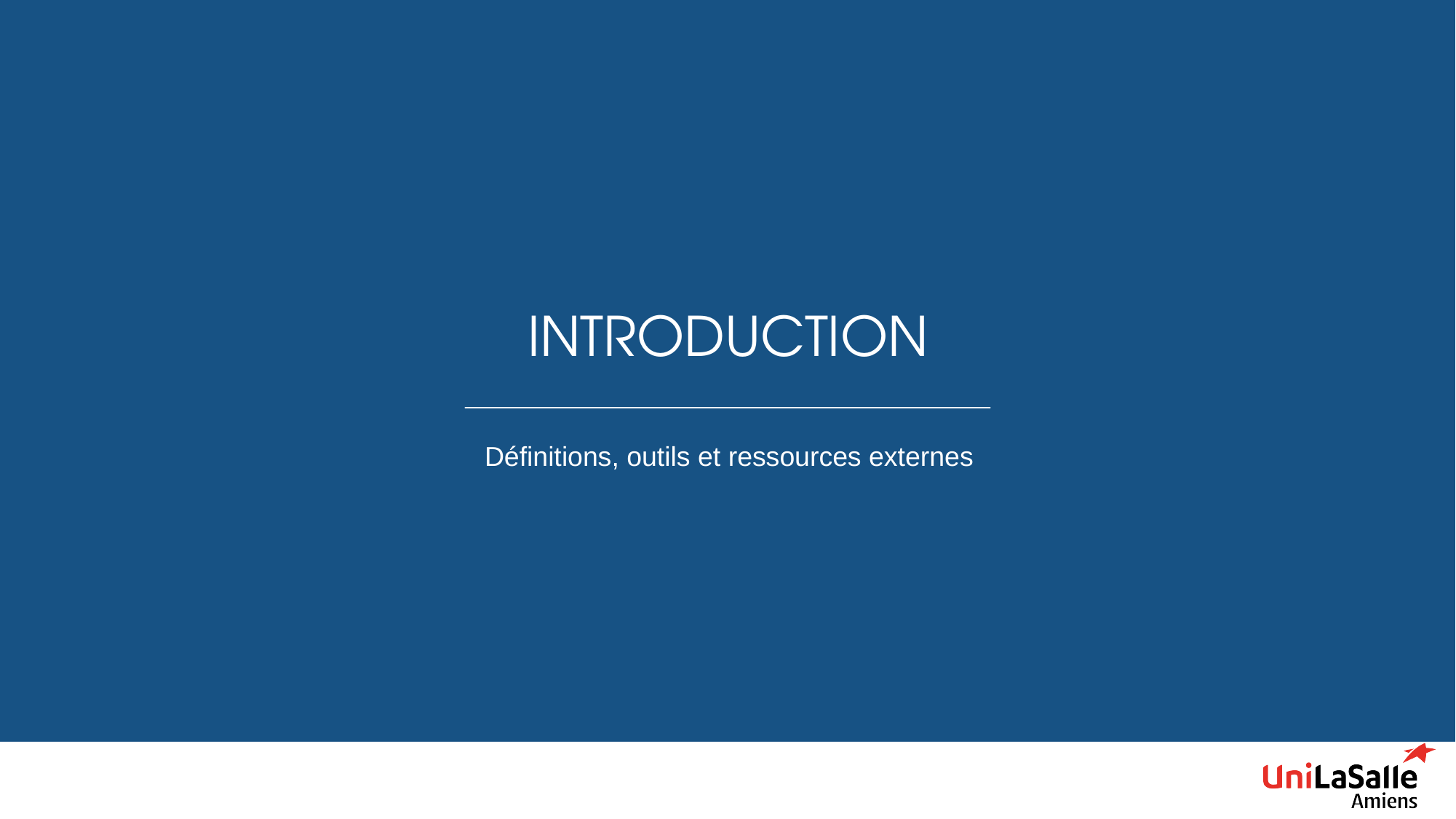

# Introduction
Définitions, outils et ressources externes